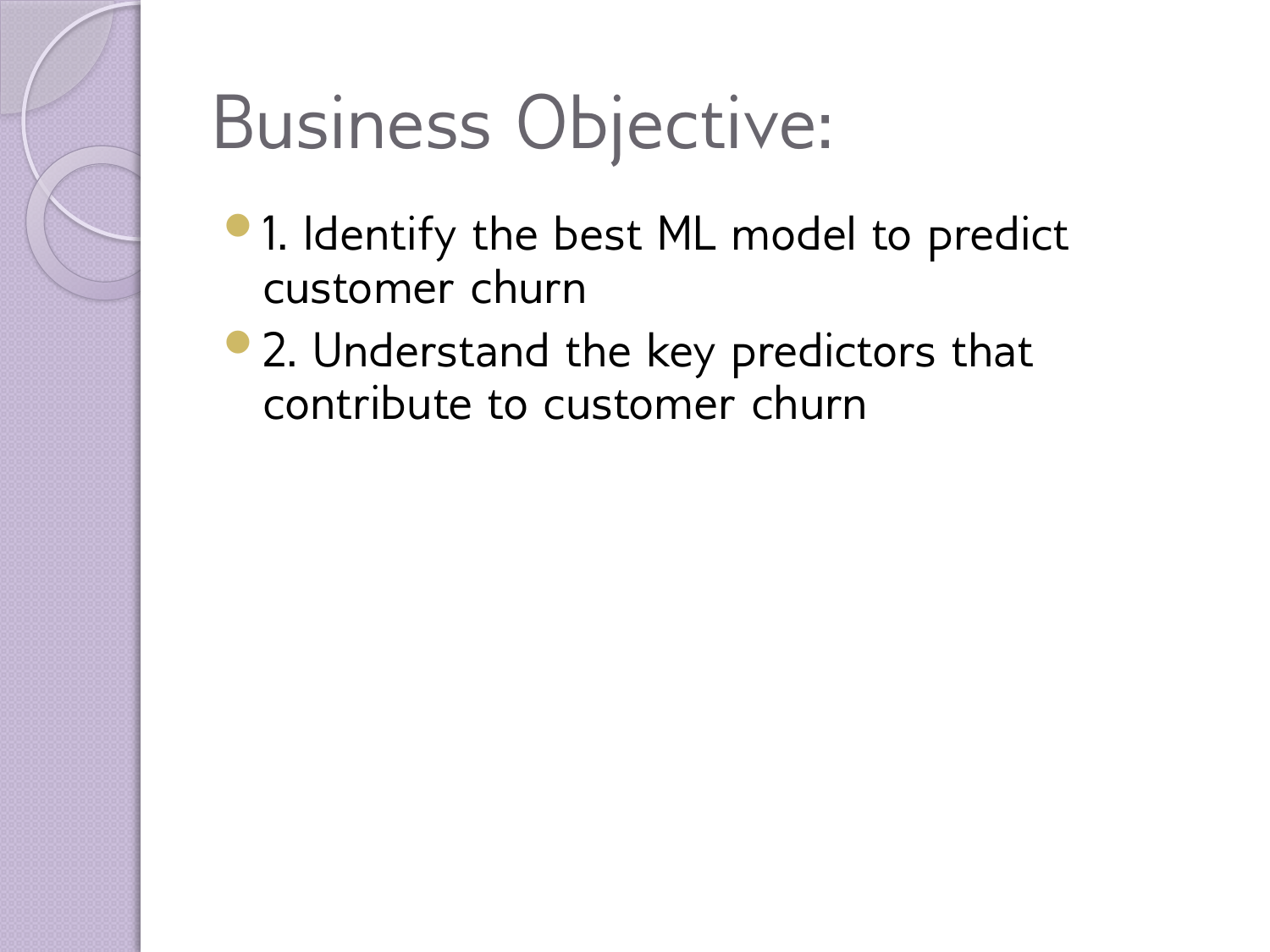

# Business Objective:
1. Identify the best ML model to predict customer churn
2. Understand the key predictors that contribute to customer churn